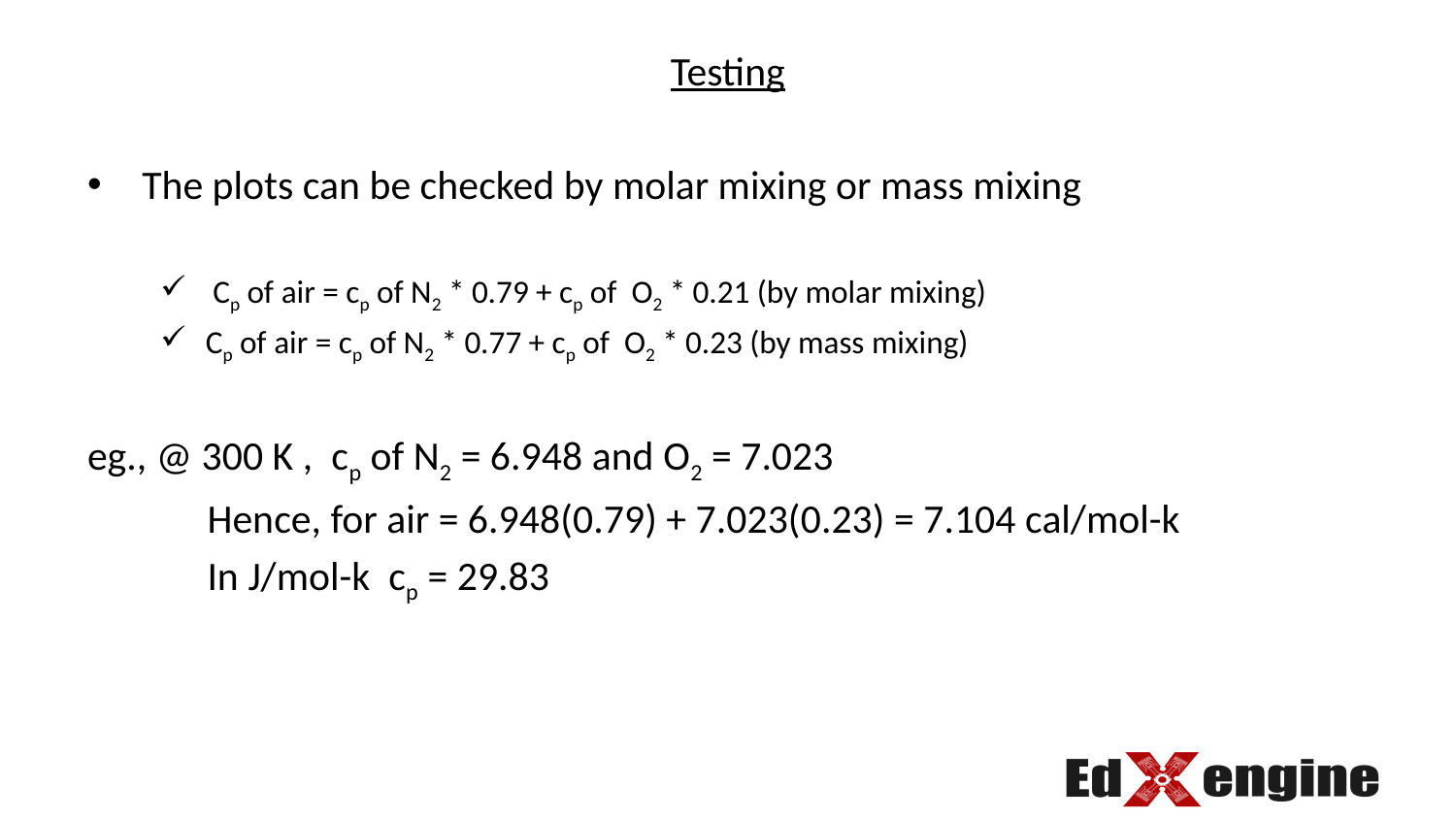

Testing

The plots can be checked by molar mixing or mass mixing

 Cp of air = cp of N2 * 0.79 + cp of  O2 * 0.21 (by molar mixing)
Cp of air = cp of N2 * 0.77 + cp of  O2 * 0.23 (by mass mixing)

eg., @ 300 K ,  cp of N2 = 6.948 and O2 = 7.023
             Hence, for air = 6.948(0.79) + 7.023(0.23) = 7.104 cal/mol-k
             In J/mol-k  cp = 29.83